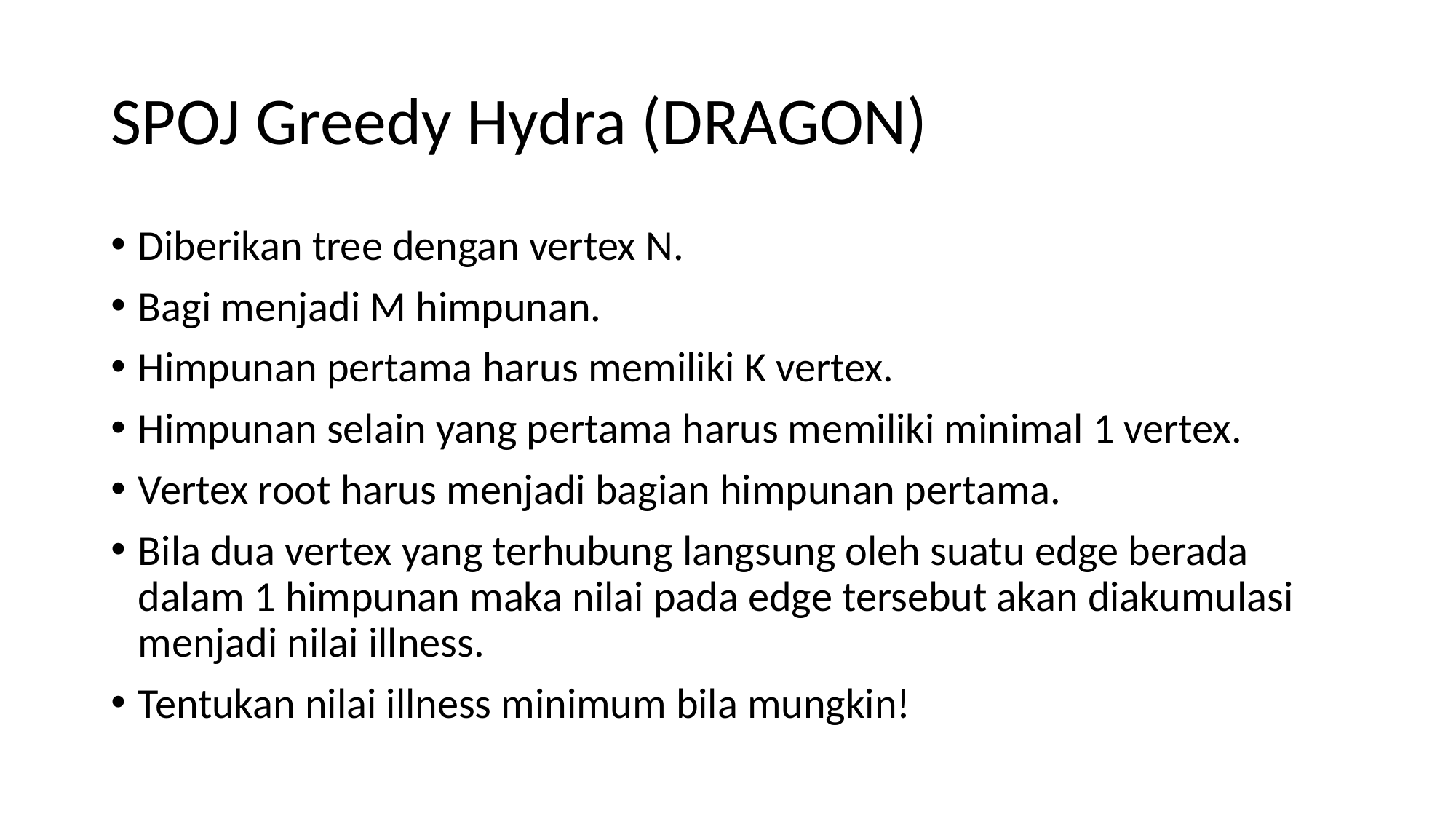

# SPOJ Greedy Hydra (DRAGON)
Diberikan tree dengan vertex N.
Bagi menjadi M himpunan.
Himpunan pertama harus memiliki K vertex.
Himpunan selain yang pertama harus memiliki minimal 1 vertex.
Vertex root harus menjadi bagian himpunan pertama.
Bila dua vertex yang terhubung langsung oleh suatu edge berada dalam 1 himpunan maka nilai pada edge tersebut akan diakumulasi menjadi nilai illness.
Tentukan nilai illness minimum bila mungkin!